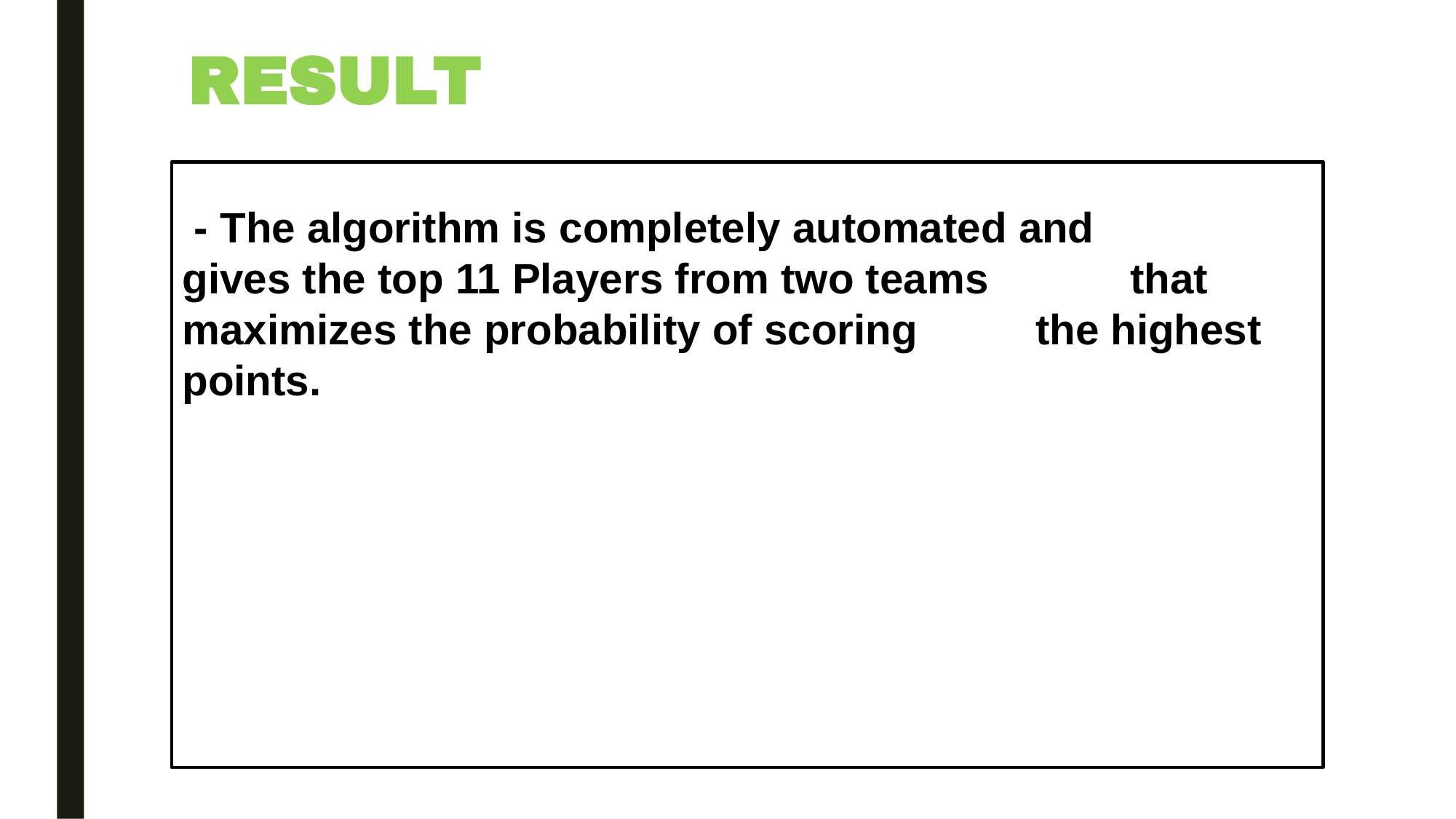

RESULT

 - The algorithm is completely automated and 		gives the top 11 Players from two teams            that maximizes the probability of scoring          the highest points.